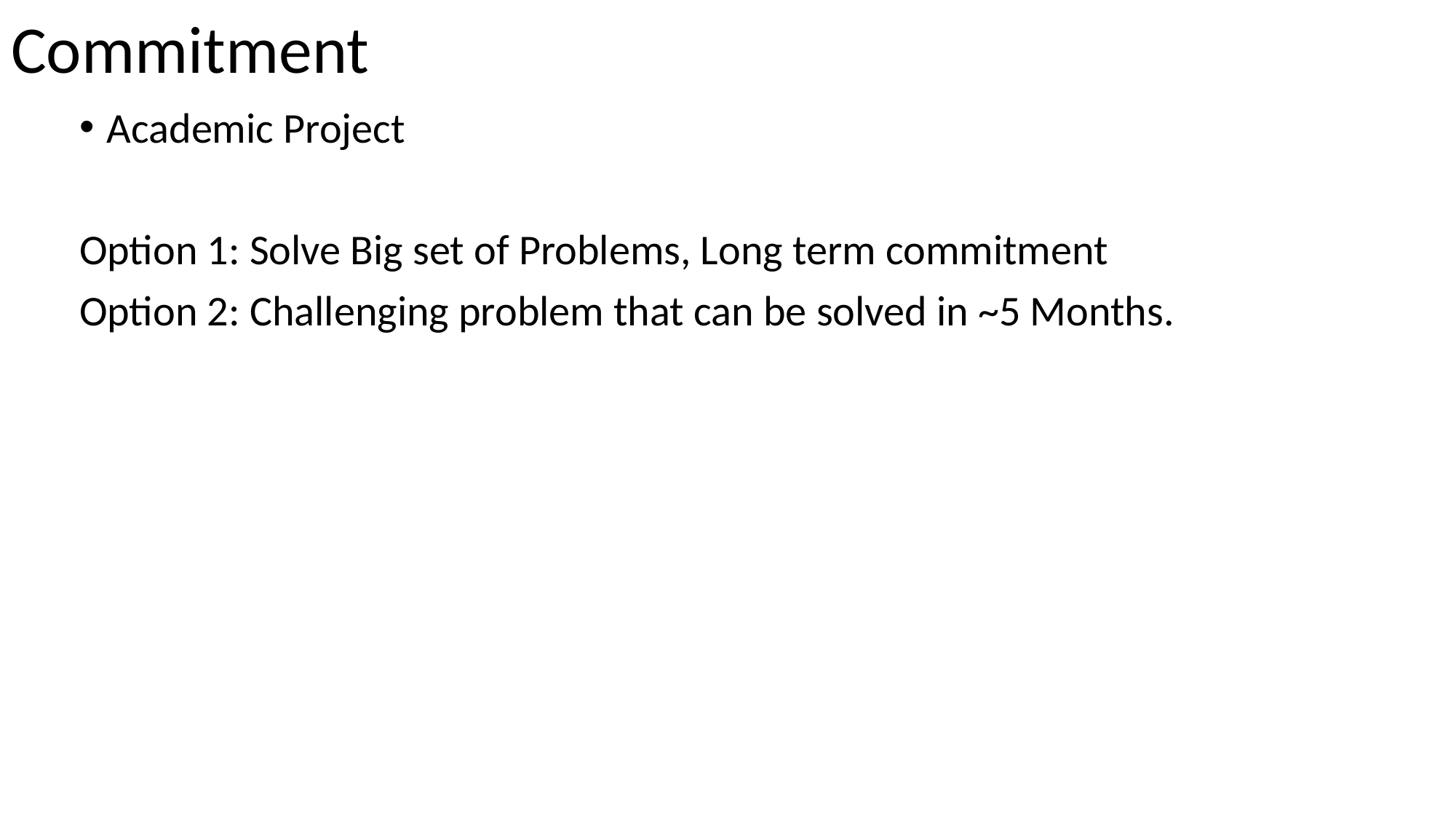

# Commitment
Academic Project

Option 1: Solve Big set of Problems, Long term commitment
Option 2: Challenging problem that can be solved in ~5 Months.